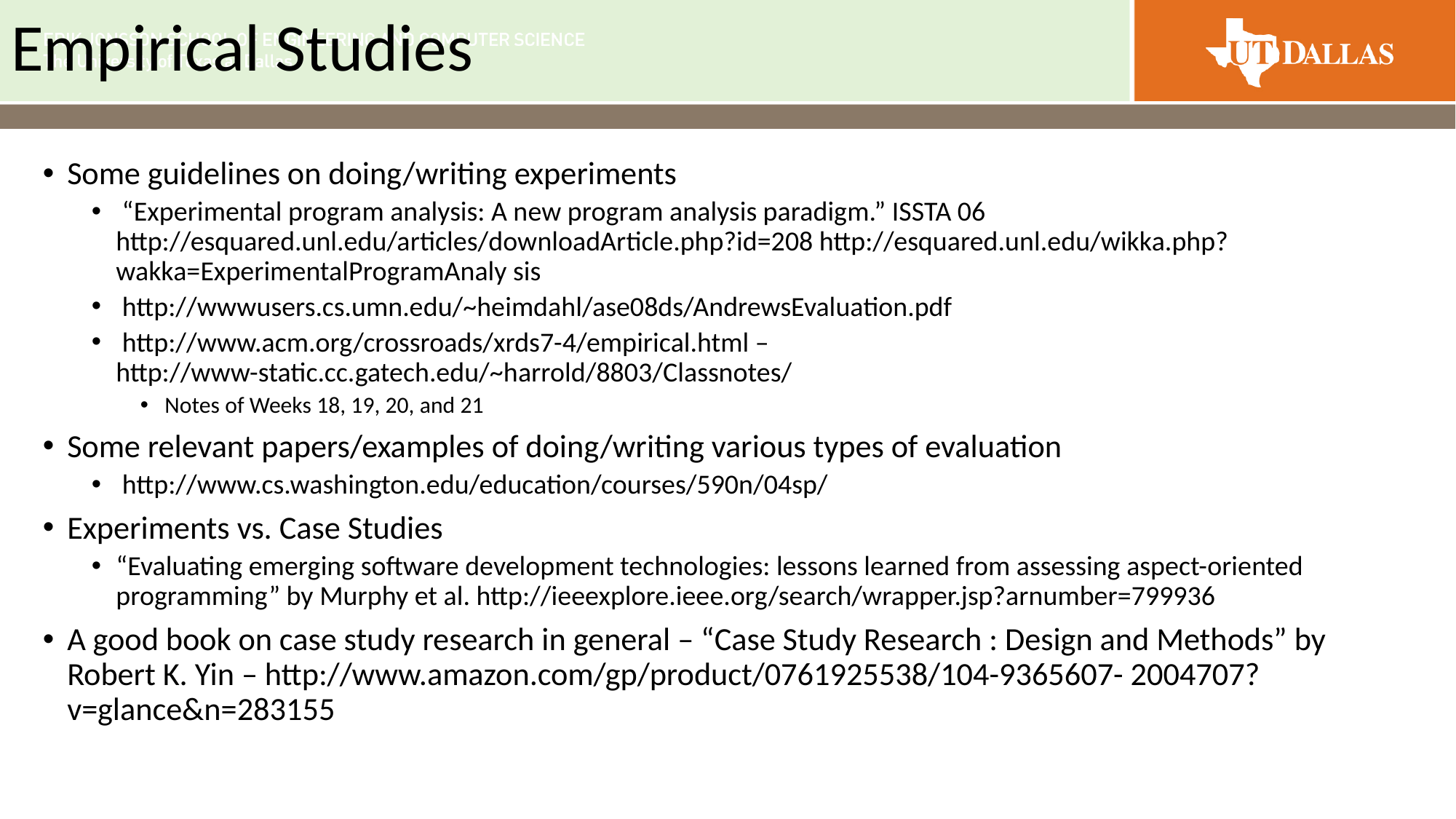

# Empirical Studies
Some guidelines on doing/writing experiments
 “Experimental program analysis: A new program analysis paradigm.” ISSTA 06 http://esquared.unl.edu/articles/downloadArticle.php?id=208 http://esquared.unl.edu/wikka.php?wakka=ExperimentalProgramAnaly sis
 http://wwwusers.cs.umn.edu/~heimdahl/ase08ds/AndrewsEvaluation.pdf
 http://www.acm.org/crossroads/xrds7-4/empirical.html – http://www-static.cc.gatech.edu/~harrold/8803/Classnotes/
Notes of Weeks 18, 19, 20, and 21
Some relevant papers/examples of doing/writing various types of evaluation
 http://www.cs.washington.edu/education/courses/590n/04sp/
Experiments vs. Case Studies
“Evaluating emerging software development technologies: lessons learned from assessing aspect-oriented programming” by Murphy et al. http://ieeexplore.ieee.org/search/wrapper.jsp?arnumber=799936
A good book on case study research in general – “Case Study Research : Design and Methods” by Robert K. Yin – http://www.amazon.com/gp/product/0761925538/104-9365607- 2004707?v=glance&n=283155